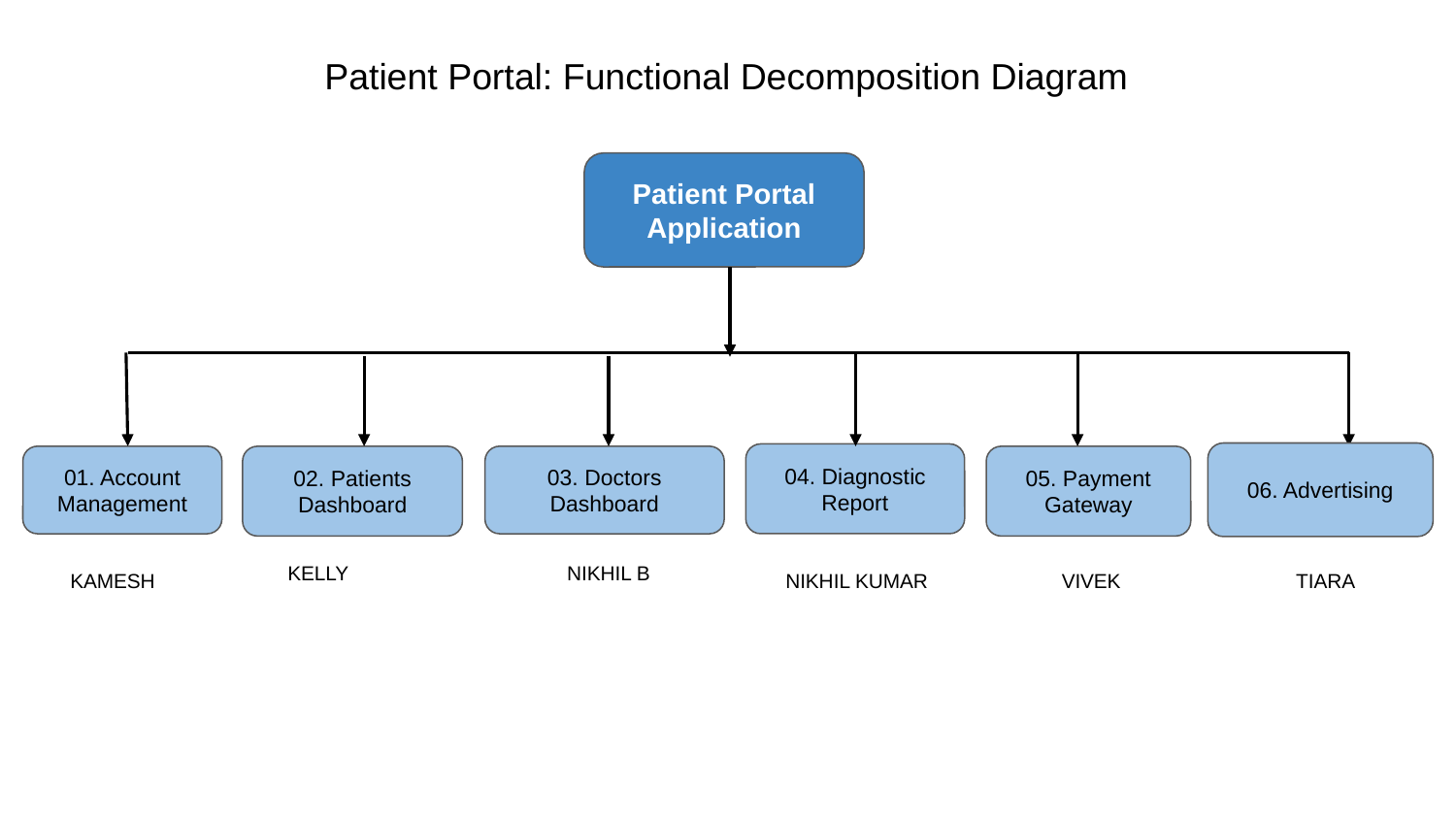

Patient Portal: Functional Decomposition Diagram
Patient Portal
Application
06. Advertising
04. Diagnostic Report
01. Account Management
02. Patients Dashboard
03. Doctors Dashboard
05. Payment Gateway
KELLY
NIKHIL B
KAMESH
NIKHIL KUMAR
VIVEK
TIARA